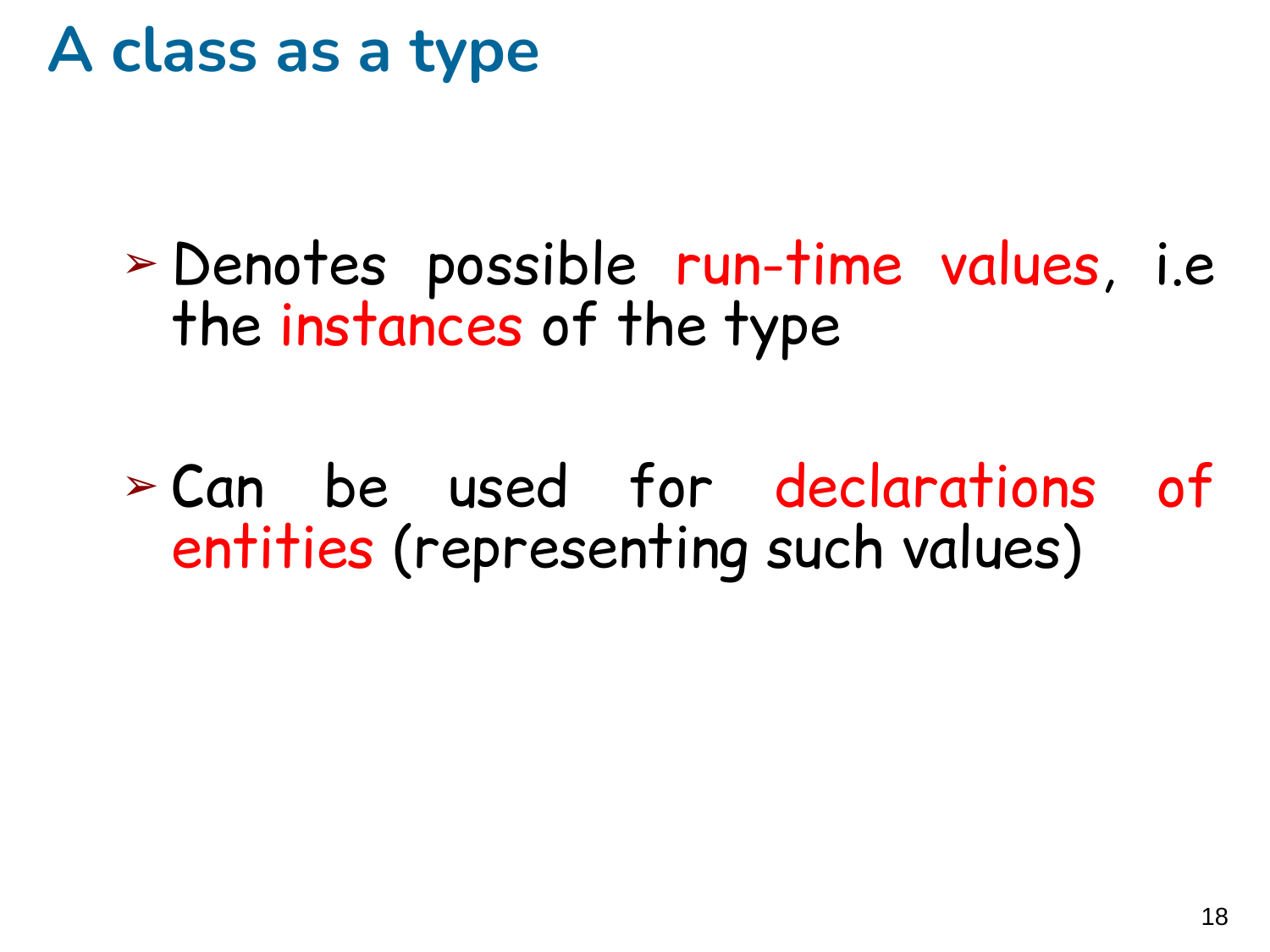

# A class as a type
Denotes possible run-time values, i.e the instances of the type

Can be used for declarations of entities (representing such values)

18